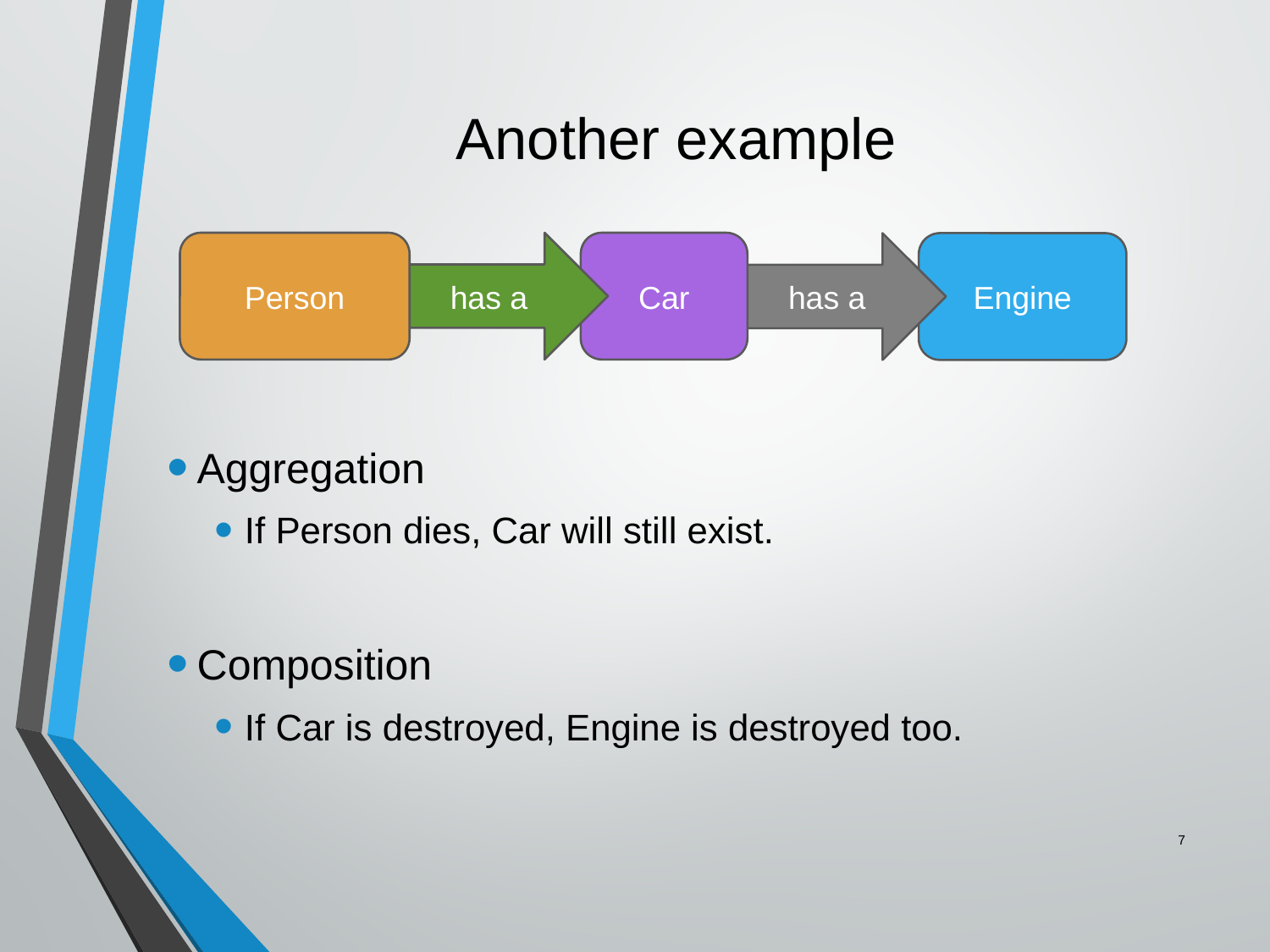

# Another example
Person
has a
Car
has a
Engine
Aggregation
If Person dies, Car will still exist.

Composition
If Car is destroyed, Engine is destroyed too.
7